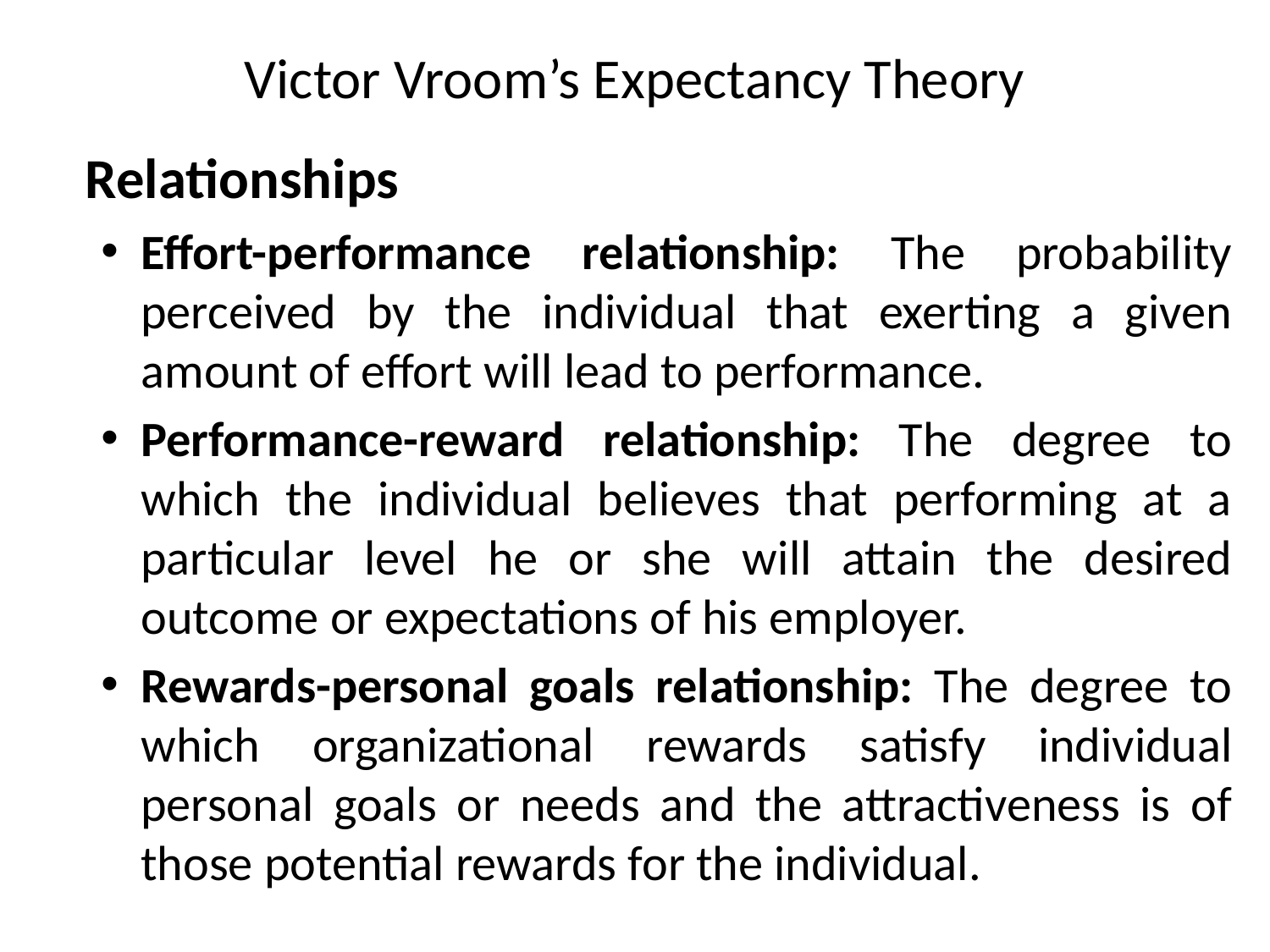

# Victor Vroom’s Expectancy Theory
	Relationships
Effort-performance relationship: The probability perceived by the individual that exerting a given amount of effort will lead to performance.
Performance-reward relationship: The degree to which the individual believes that performing at a particular level he or she will attain the desired outcome or expectations of his employer.
Rewards-personal goals relationship: The degree to which organizational rewards satisfy individual personal goals or needs and the attractiveness is of those potential rewards for the individual.